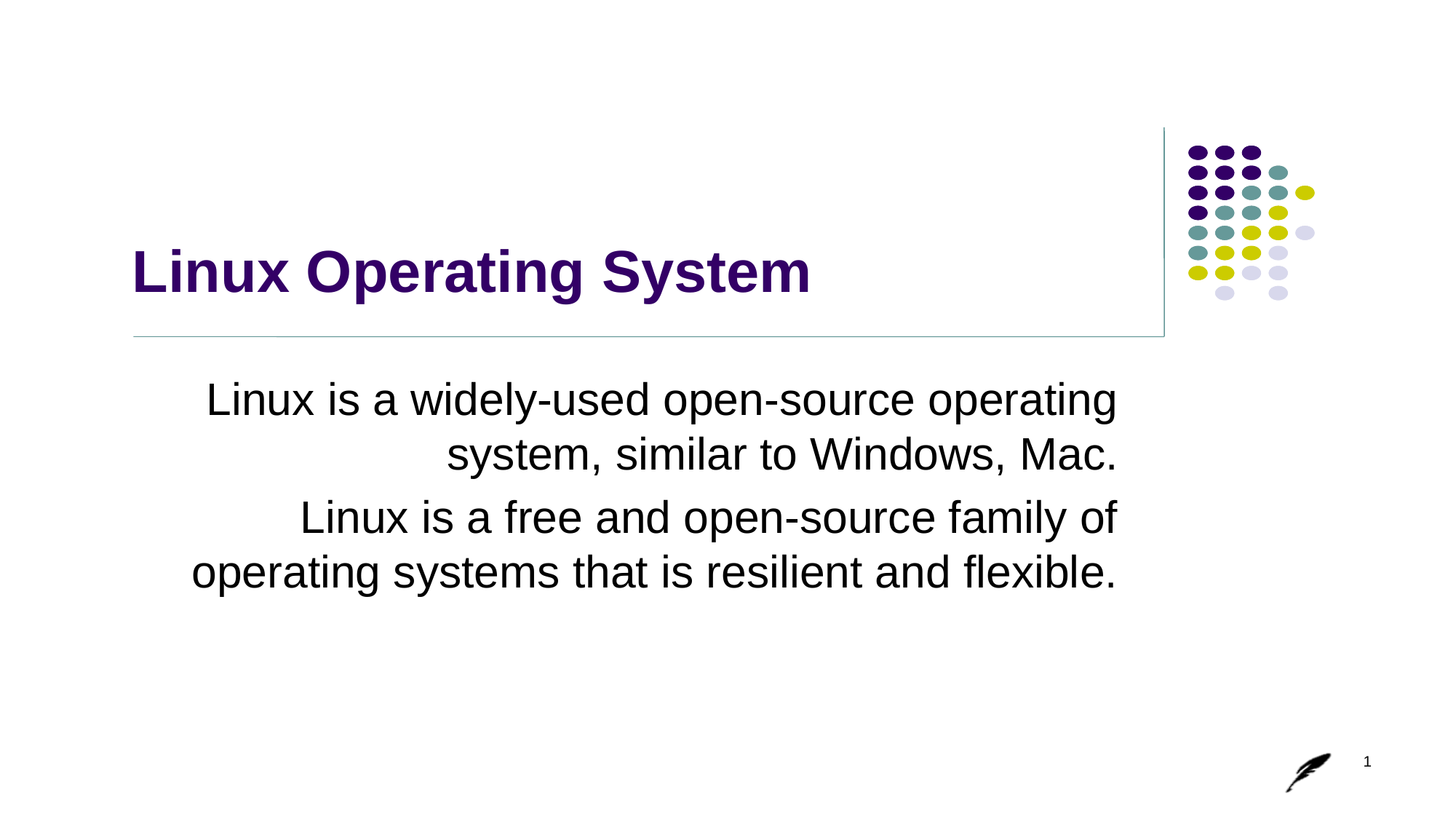

# Linux Operating System
Linux is a widely-used open-source operating system, similar to Windows, Mac.
Linux is a free and open-source family of operating systems that is resilient and flexible.
1